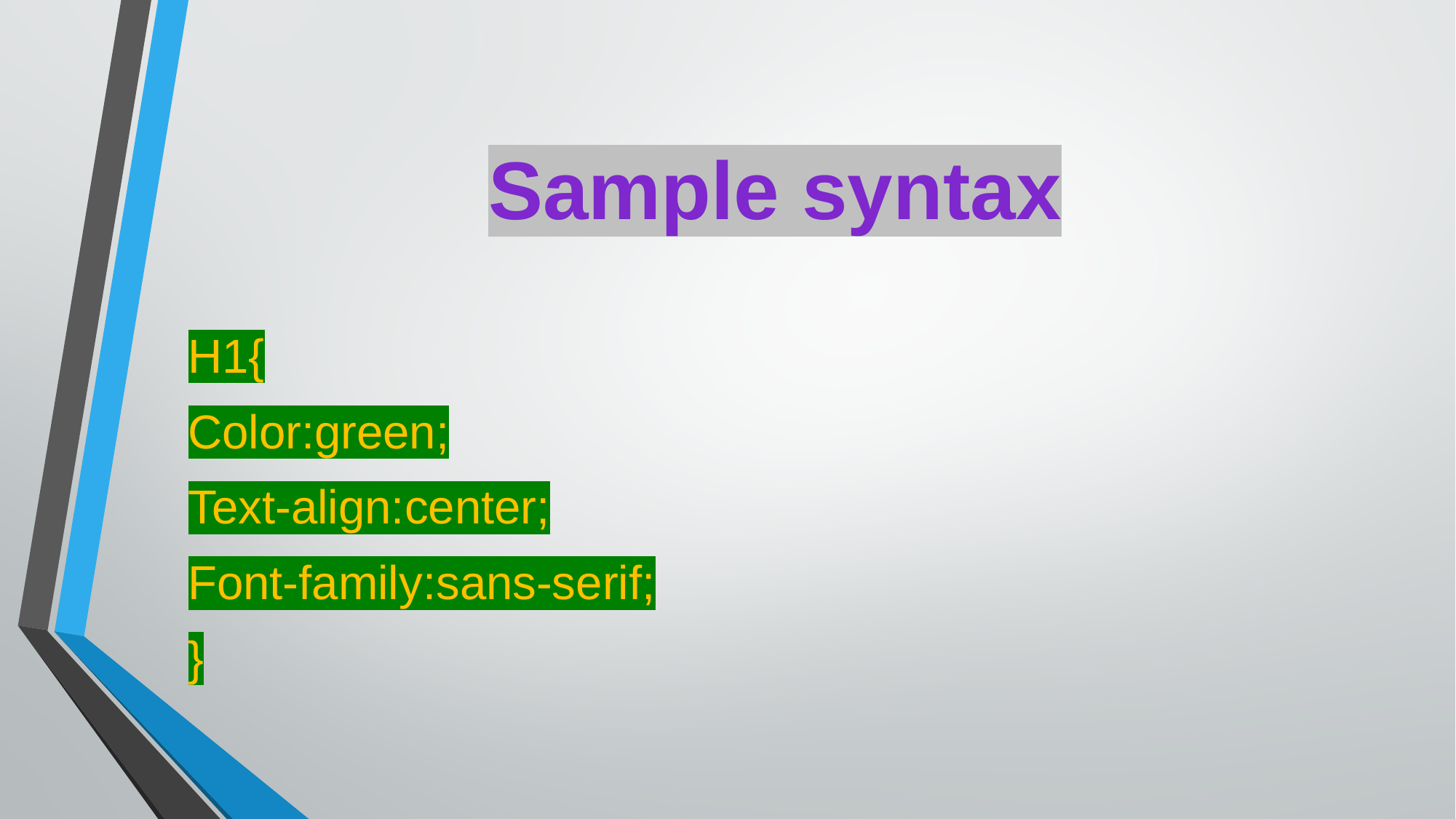

# Sample syntax
H1{
Color:green;
Text-align:center;
Font-family:sans-serif;
}